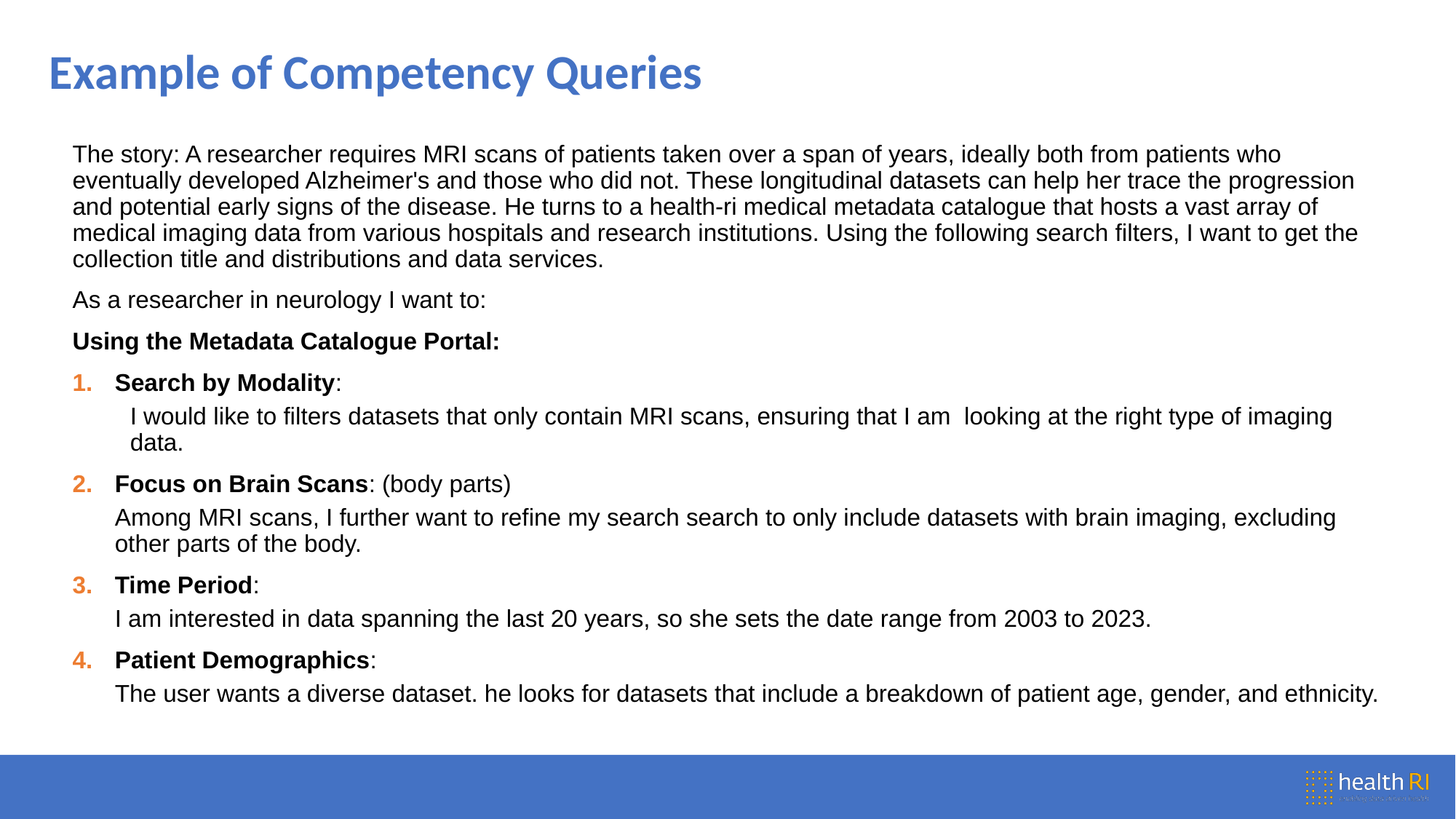

# Example of Competency Queries
The story: A researcher requires MRI scans of patients taken over a span of years, ideally both from patients who eventually developed Alzheimer's and those who did not. These longitudinal datasets can help her trace the progression and potential early signs of the disease. He turns to a health-ri medical metadata catalogue that hosts a vast array of medical imaging data from various hospitals and research institutions. Using the following search filters, I want to get the collection title and distributions and data services.
As a researcher in neurology I want to:
Using the Metadata Catalogue Portal:
Search by Modality:
I would like to filters datasets that only contain MRI scans, ensuring that I am  looking at the right type of imaging data.
Focus on Brain Scans: (body parts)
Among MRI scans, I further want to refine my search search to only include datasets with brain imaging, excluding other parts of the body.
Time Period:
I am interested in data spanning the last 20 years, so she sets the date range from 2003 to 2023.
Patient Demographics:
The user wants a diverse dataset. he looks for datasets that include a breakdown of patient age, gender, and ethnicity.